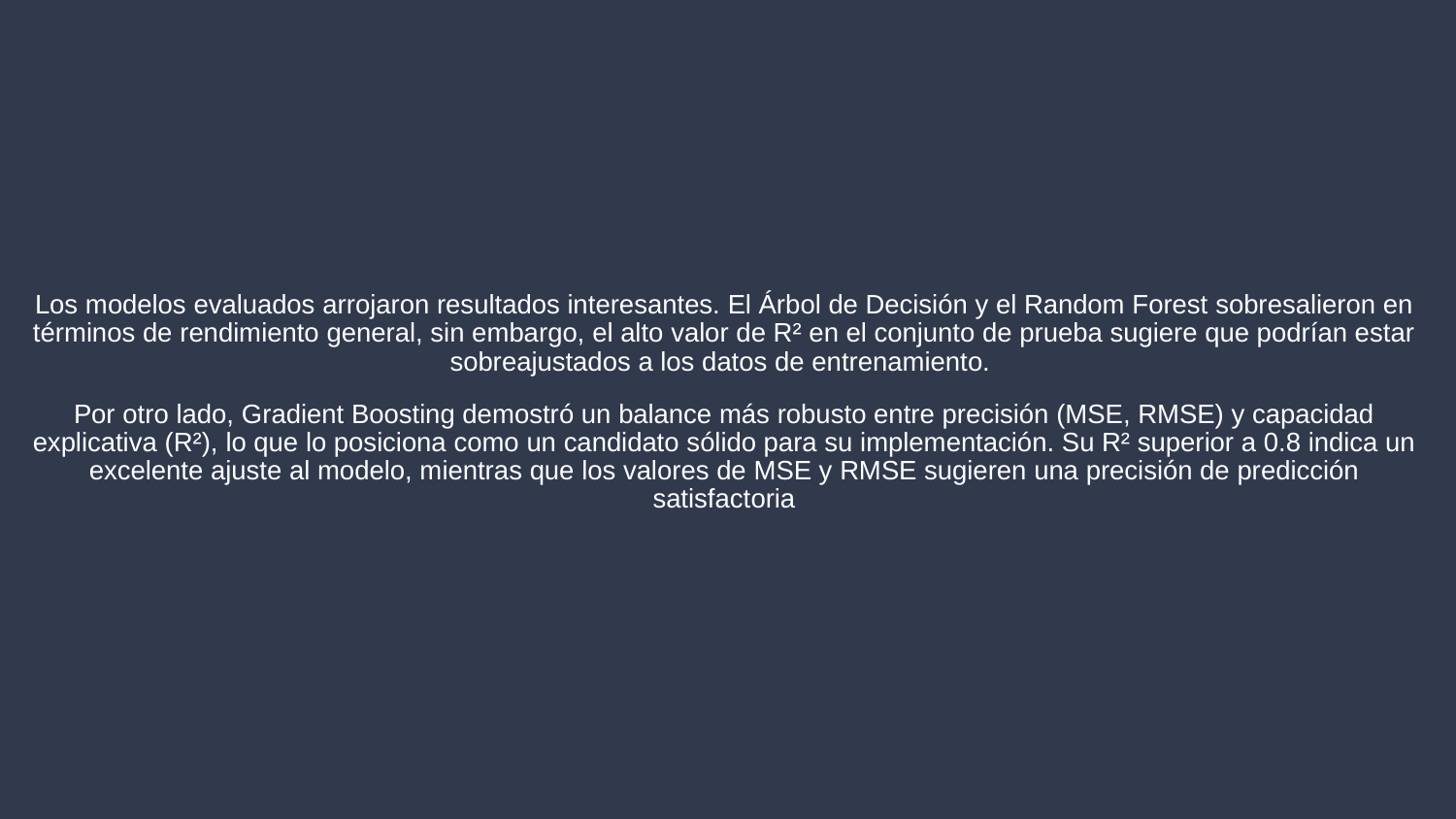

Los modelos evaluados arrojaron resultados interesantes. El Árbol de Decisión y el Random Forest sobresalieron en términos de rendimiento general, sin embargo, el alto valor de R² en el conjunto de prueba sugiere que podrían estar sobreajustados a los datos de entrenamiento.
Por otro lado, Gradient Boosting demostró un balance más robusto entre precisión (MSE, RMSE) y capacidad explicativa (R²), lo que lo posiciona como un candidato sólido para su implementación. Su R² superior a 0.8 indica un excelente ajuste al modelo, mientras que los valores de MSE y RMSE sugieren una precisión de predicción satisfactoria